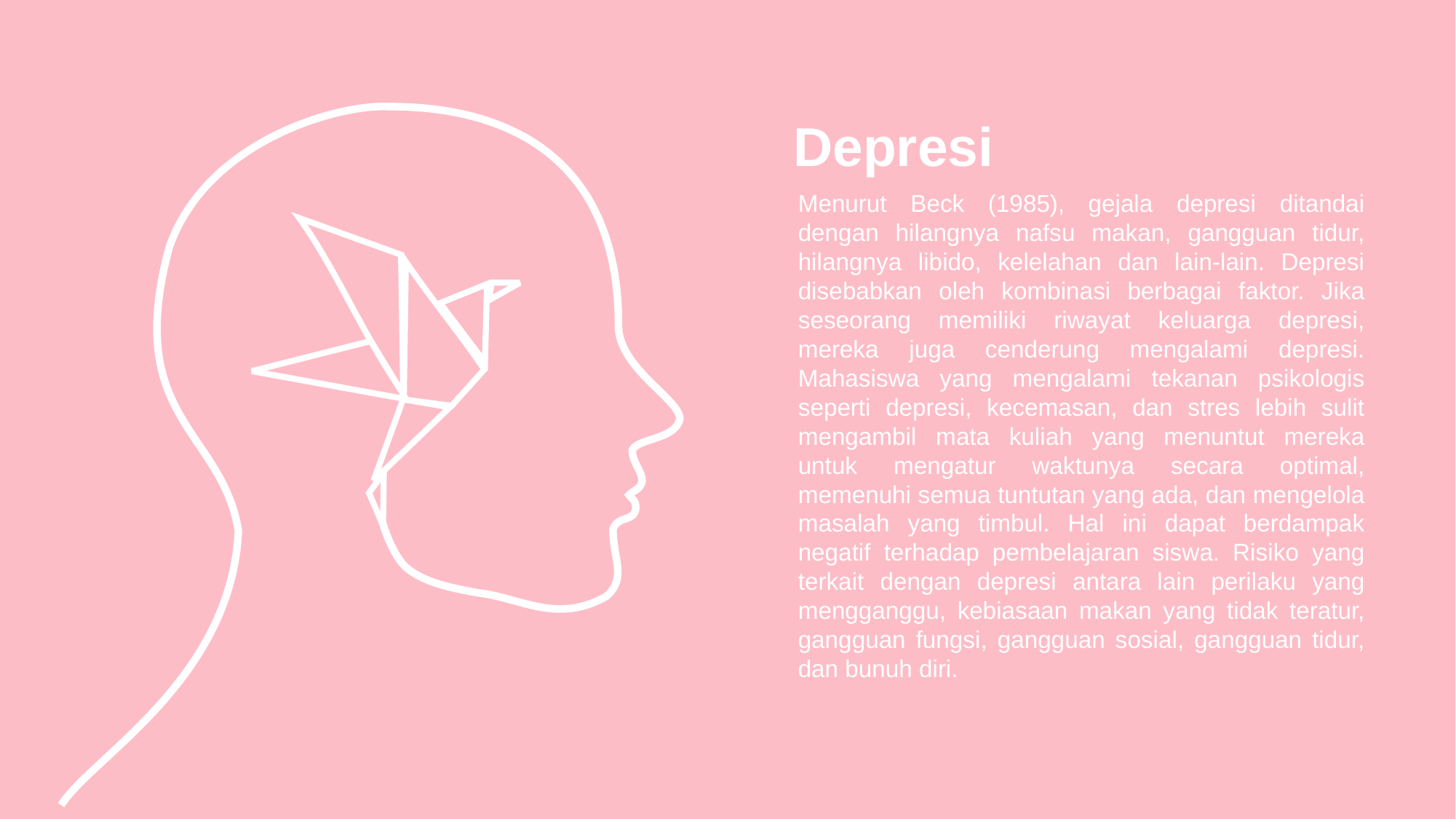

Depresi

Menurut Beck (1985), gejala depresi ditandai dengan hilangnya nafsu makan, gangguan tidur, hilangnya libido, kelelahan dan lain-lain. Depresi disebabkan oleh kombinasi berbagai faktor. Jika seseorang memiliki riwayat keluarga depresi, mereka juga cenderung mengalami depresi. Mahasiswa yang mengalami tekanan psikologis seperti depresi, kecemasan, dan stres lebih sulit mengambil mata kuliah yang menuntut mereka untuk mengatur waktunya secara optimal, memenuhi semua tuntutan yang ada, dan mengelola masalah yang timbul. Hal ini dapat berdampak negatif terhadap pembelajaran siswa. Risiko yang terkait dengan depresi antara lain perilaku yang mengganggu, kebiasaan makan yang tidak teratur, gangguan fungsi, gangguan sosial, gangguan tidur, dan bunuh diri.